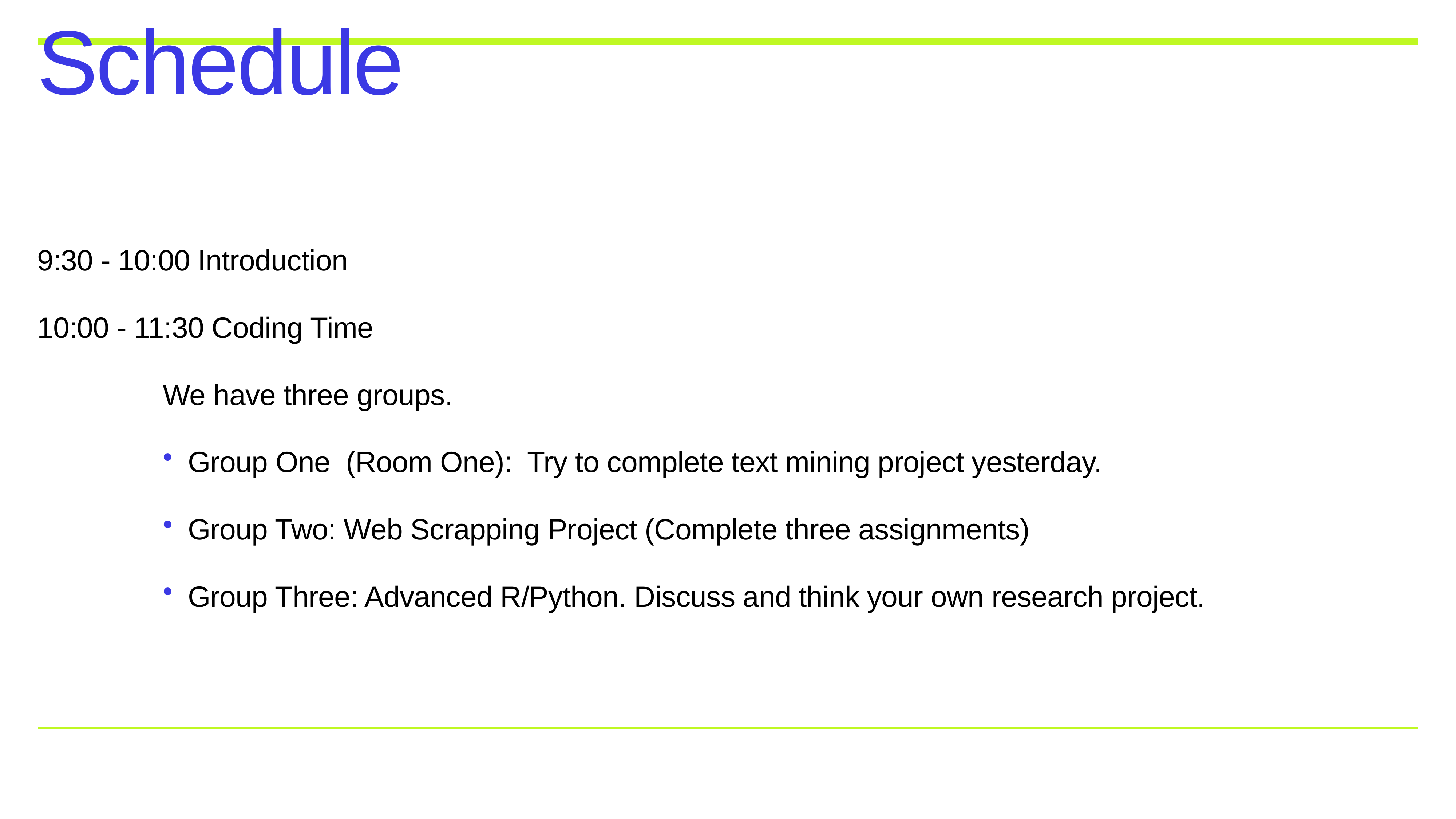

# Schedule
9:30 - 10:00 Introduction
10:00 - 11:30 Coding Time
We have three groups.
Group One  (Room One):  Try to complete text mining project yesterday.
Group Two: Web Scrapping Project (Complete three assignments)
Group Three: Advanced R/Python. Discuss and think your own research project.